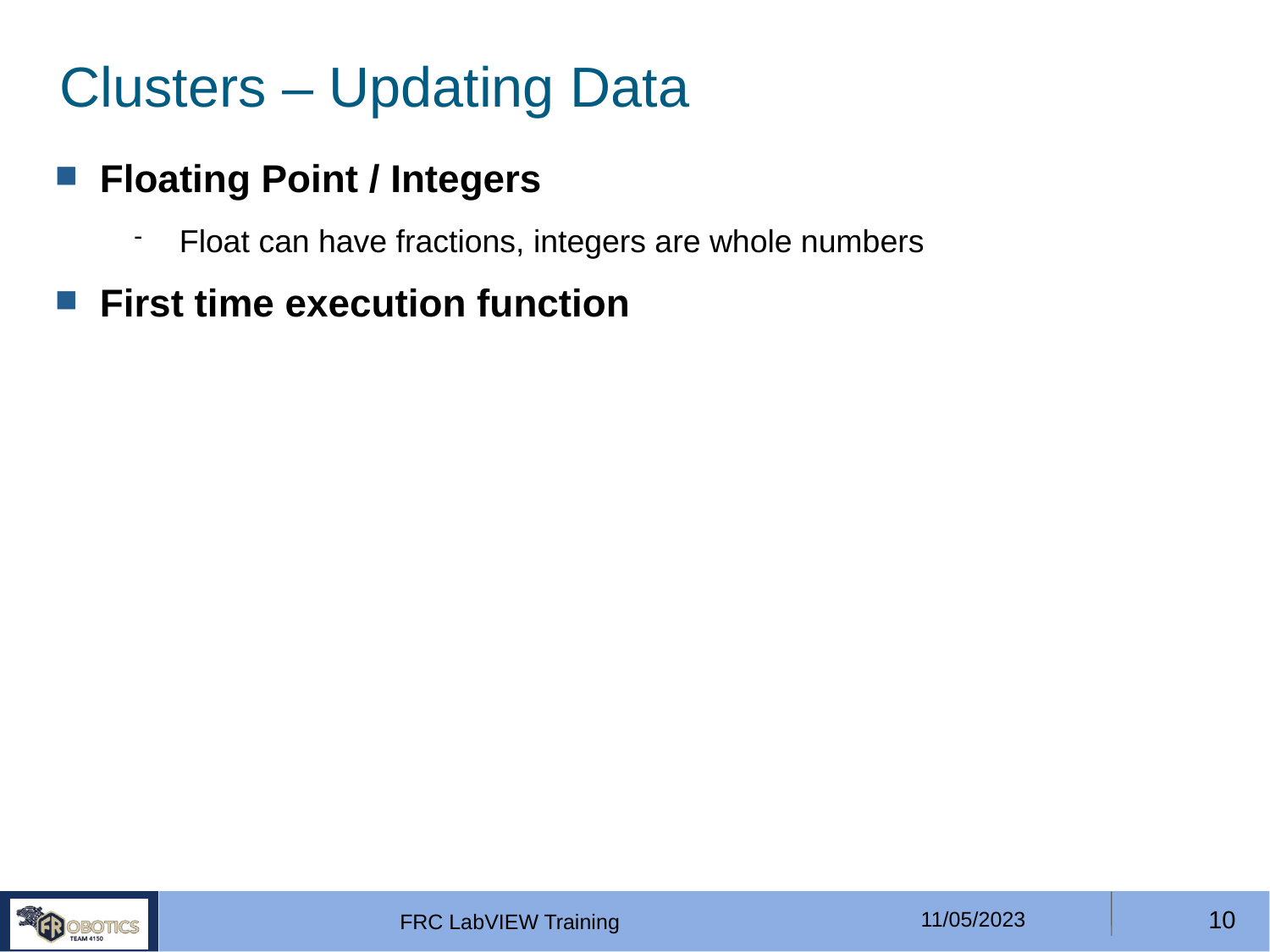

# Clusters – Updating Data
Floating Point / Integers
Float can have fractions, integers are whole numbers
First time execution function
11/05/2023
10
FRC LabVIEW Training